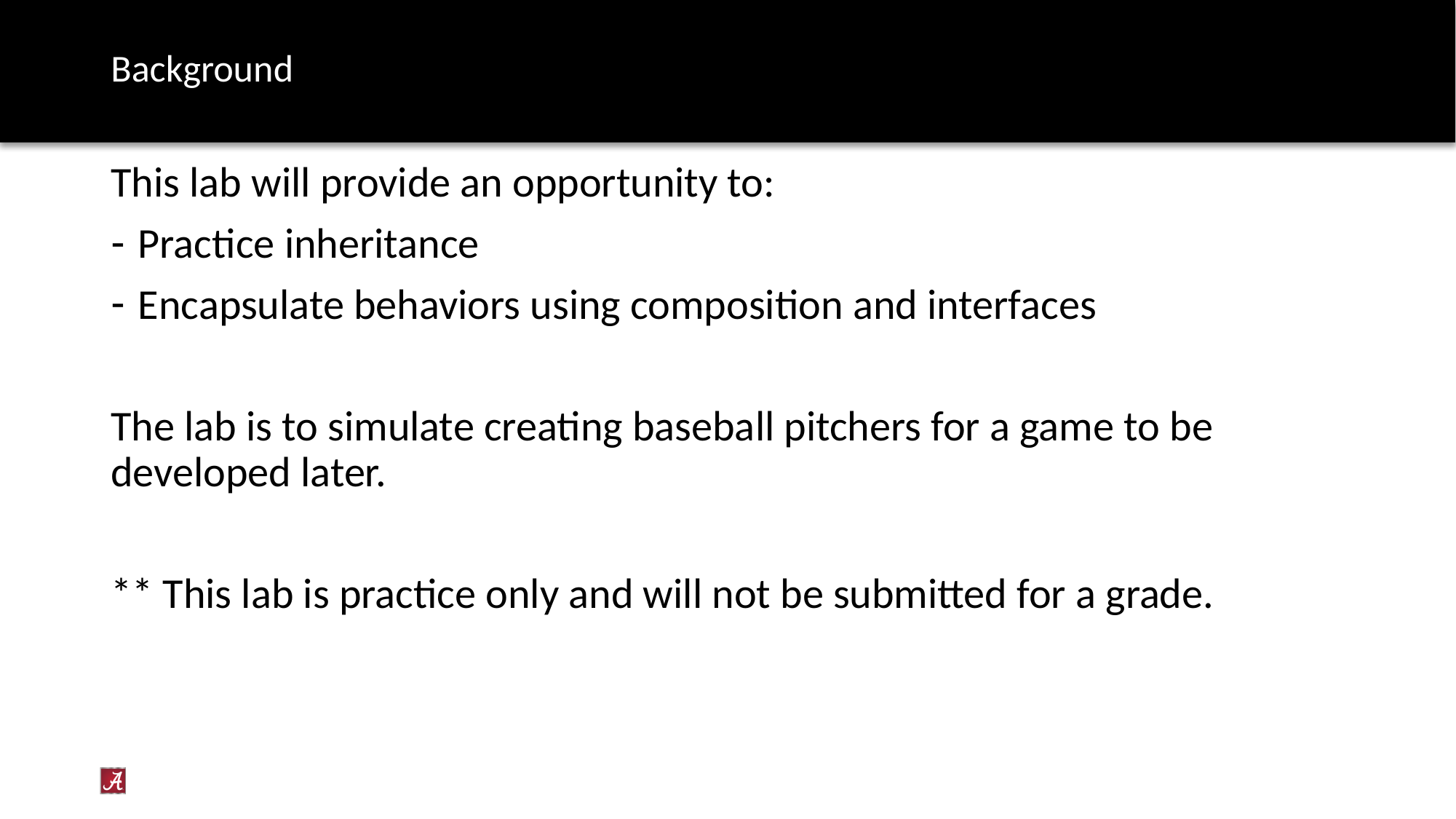

# Background
This lab will provide an opportunity to:
Practice inheritance
Encapsulate behaviors using composition and interfaces

The lab is to simulate creating baseball pitchers for a game to be developed later.

** This lab is practice only and will not be submitted for a grade.